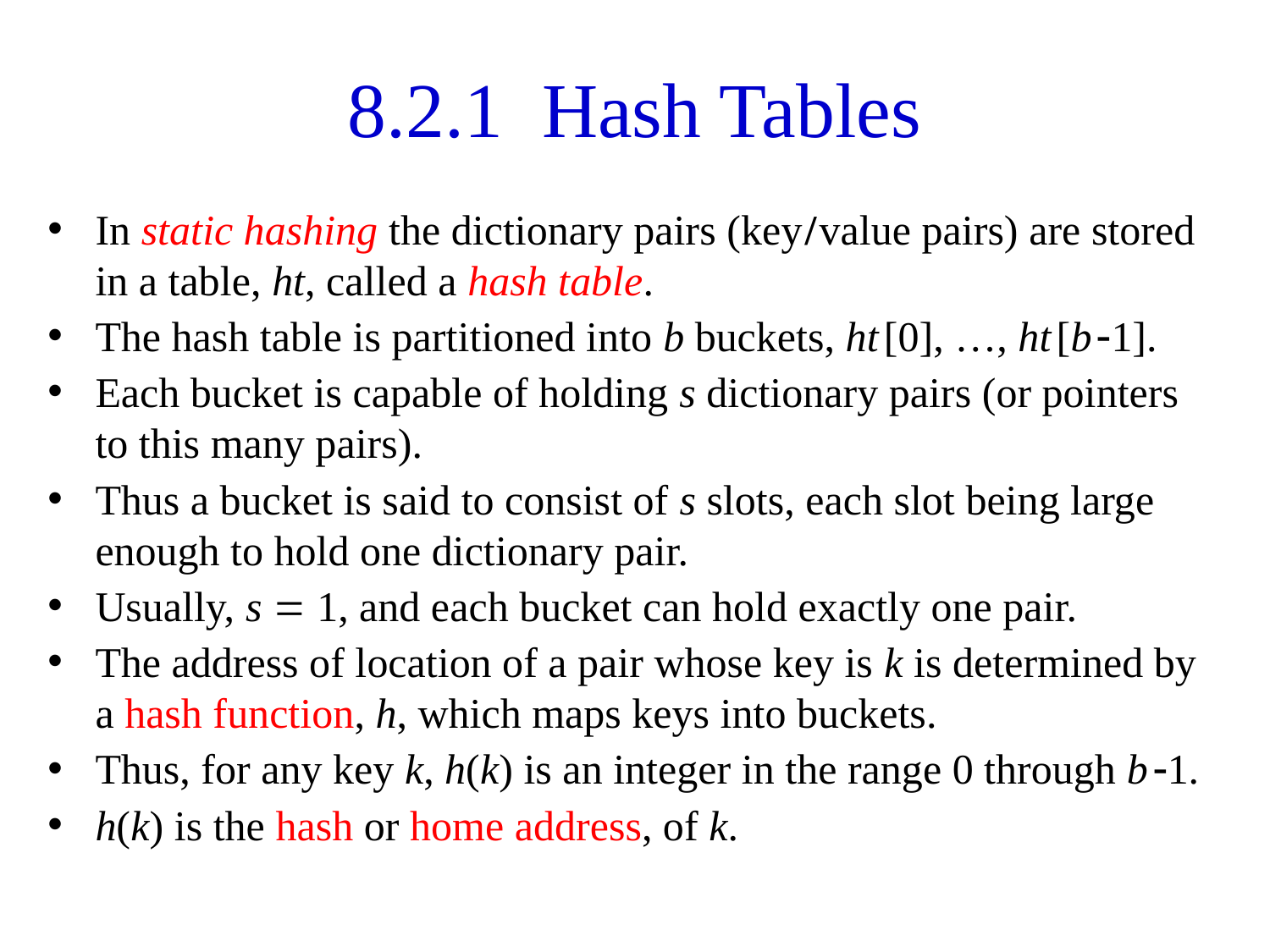

# 8.2.1  Hash Tables
In static hashing the dictionary pairs (key/value pairs) are stored in a table, ht, called a hash table.
The hash table is partitioned into b buckets, ht[0], …, ht[b−1].
Each bucket is capable of holding s dictionary pairs (or pointers to this many pairs).
Thus a bucket is said to consist of s slots, each slot being large enough to hold one dictionary pair.
Usually, s = 1, and each bucket can hold exactly one pair.
The address of location of a pair whose key is k is determined by a hash function, h, which maps keys into buckets.
Thus, for any key k, h(k) is an integer in the range 0 through b−1.
h(k) is the hash or home address, of k.